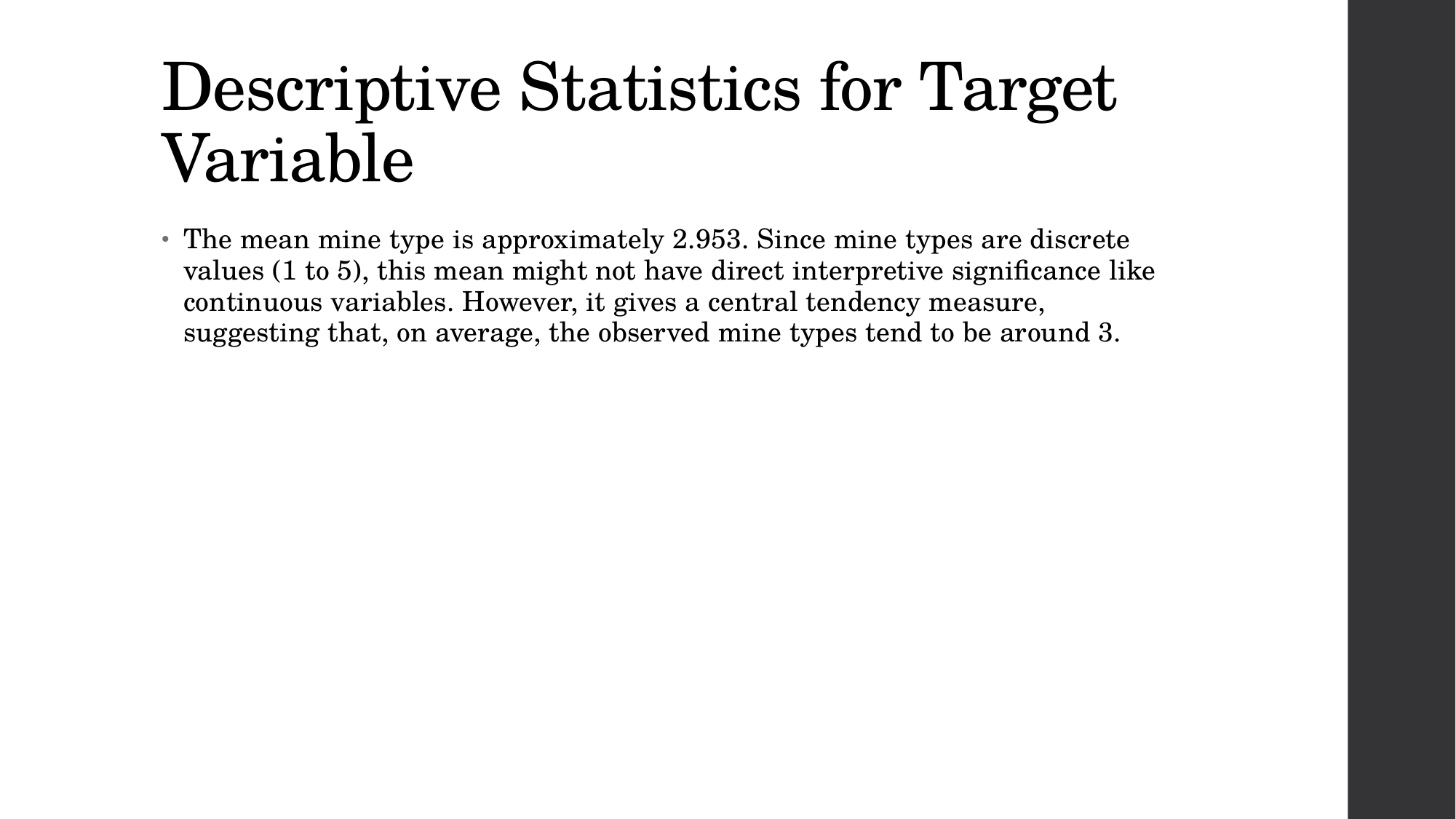

# Descriptive Statistics for Target Variable
The mean mine type is approximately 2.953. Since mine types are discrete values (1 to 5), this mean might not have direct interpretive significance like continuous variables. However, it gives a central tendency measure, suggesting that, on average, the observed mine types tend to be around 3.